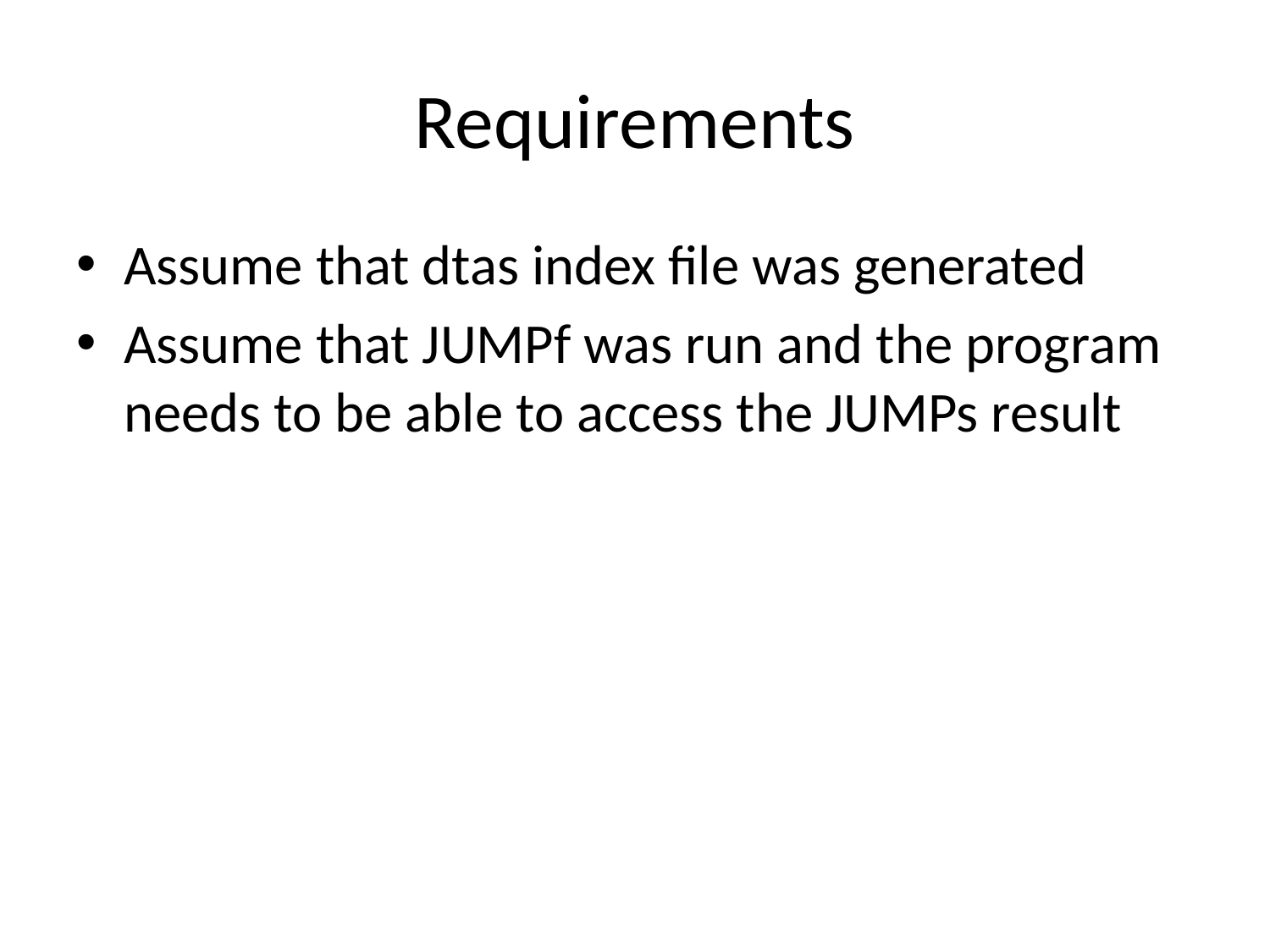

# Requirements
Assume that dtas index file was generated
Assume that JUMPf was run and the program needs to be able to access the JUMPs result